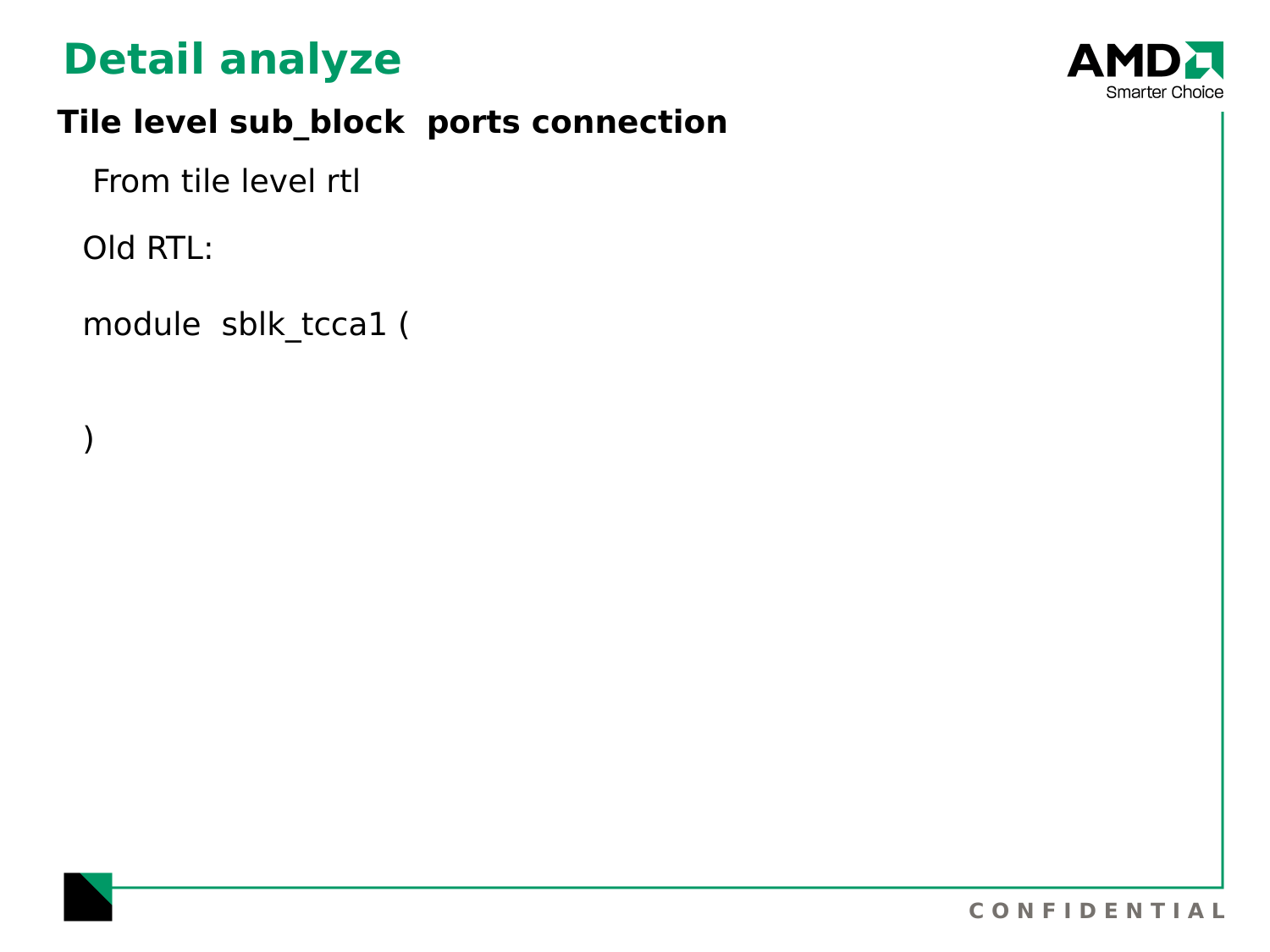

# Detail analyze
Tile level sub_block  ports connection
From tile level rtl
Old RTL:

module  sblk_tcca1 (

)